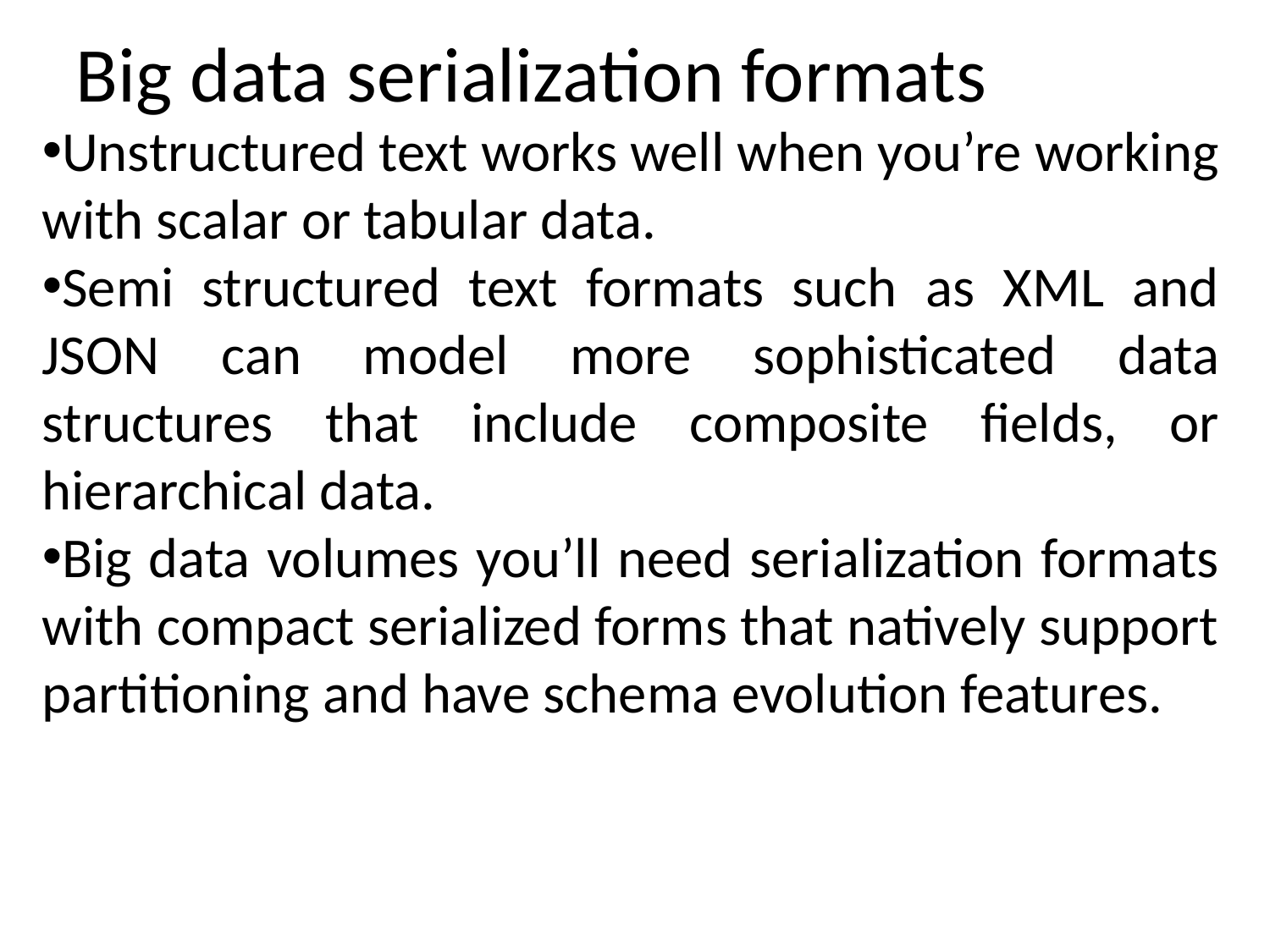

Big data serialization formats

Unstructured text works well when you’re working with scalar or tabular data.
Semi structured text formats such as XML and JSON can model more sophisticated data structures that include composite fields, or hierarchical data.
Big data volumes you’ll need serialization formats with compact serialized forms that natively support partitioning and have schema evolution features.